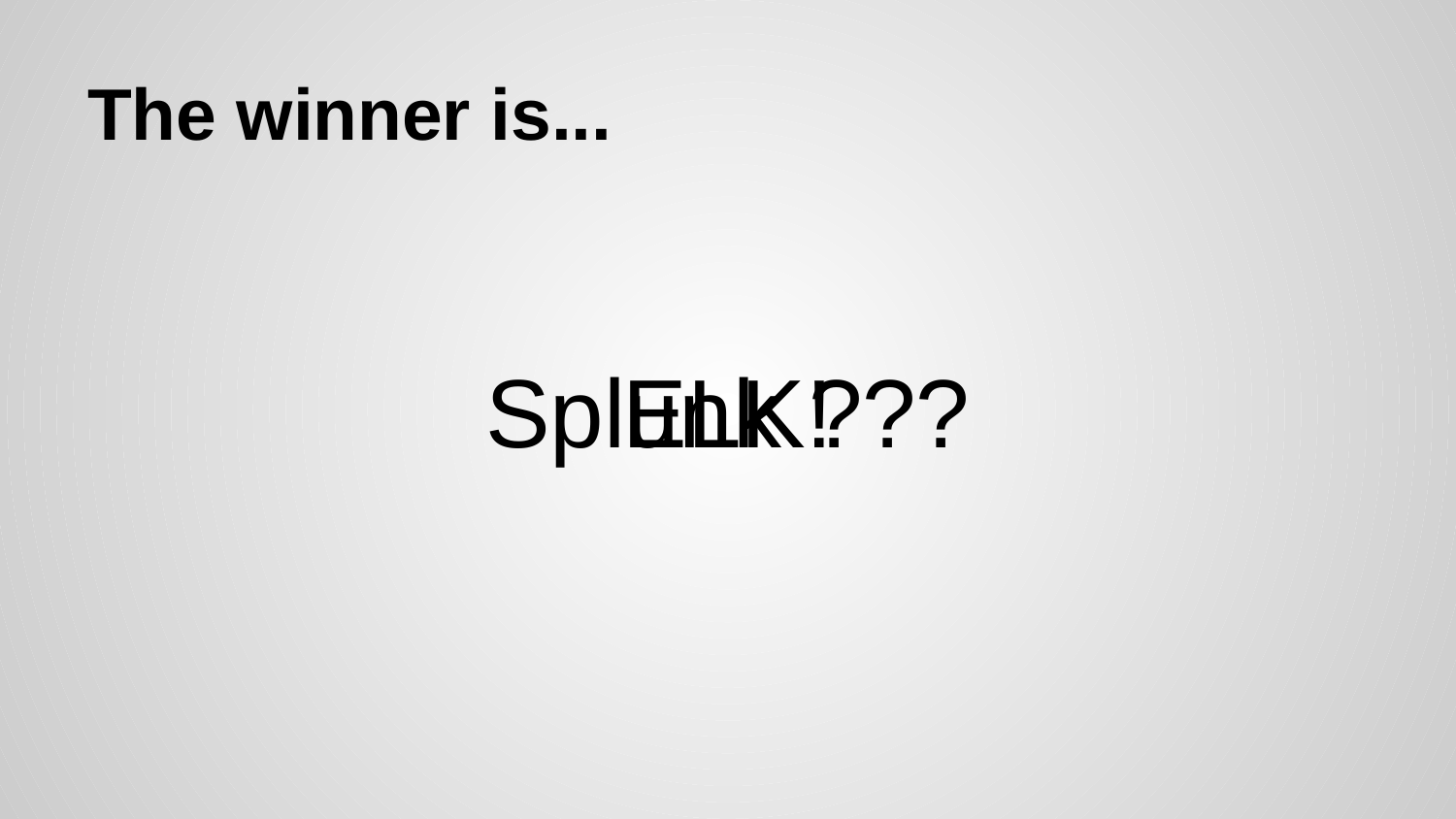

ELK!
Splunk ???
# The winner is...